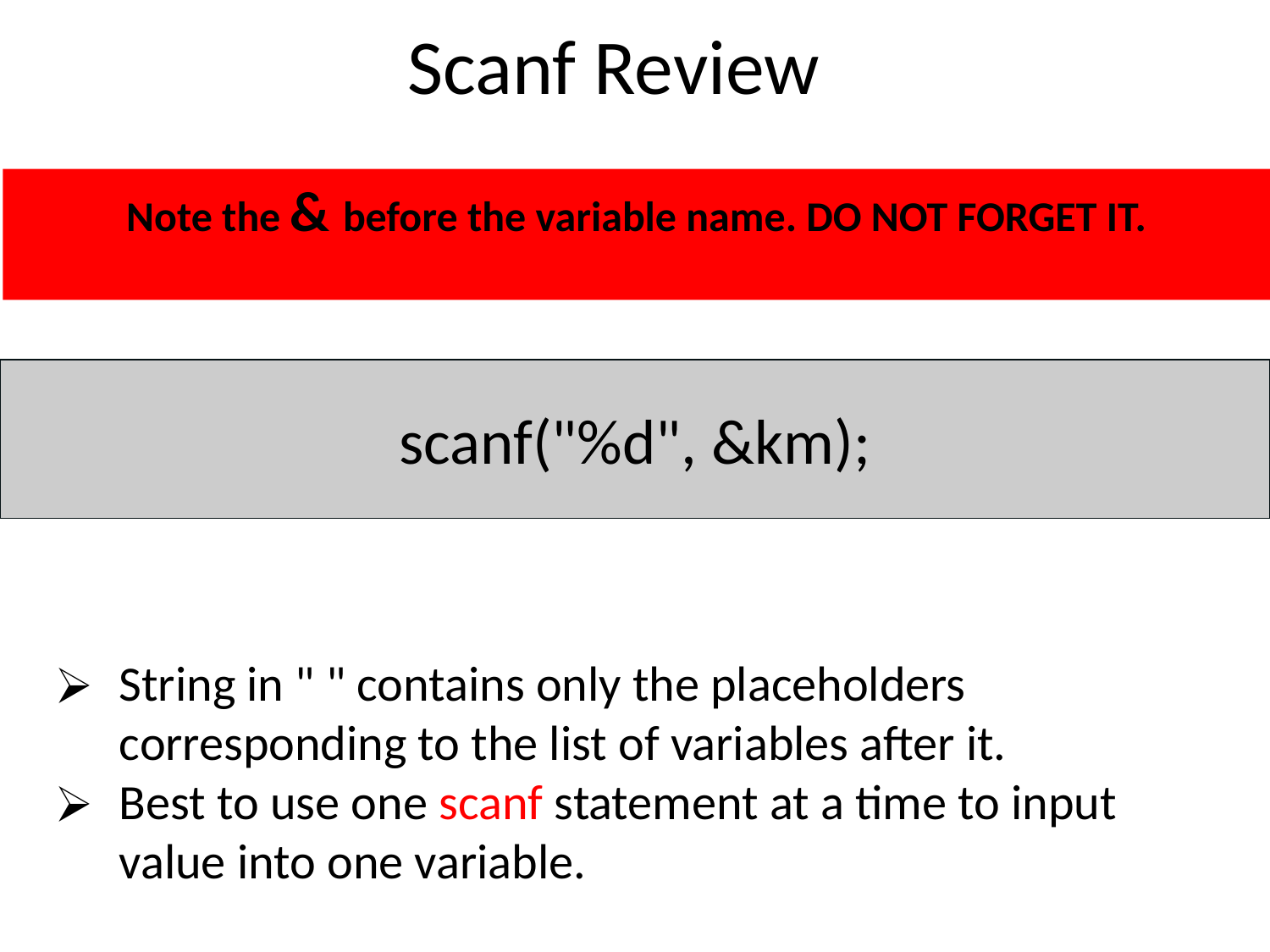

Scanf Review
Note the & before the variable name. DO NOT FORGET IT.
scanf("%d", &km);
String in " " contains only the placeholders corresponding to the list of variables after it.
Best to use one scanf statement at a time to input value into one variable.